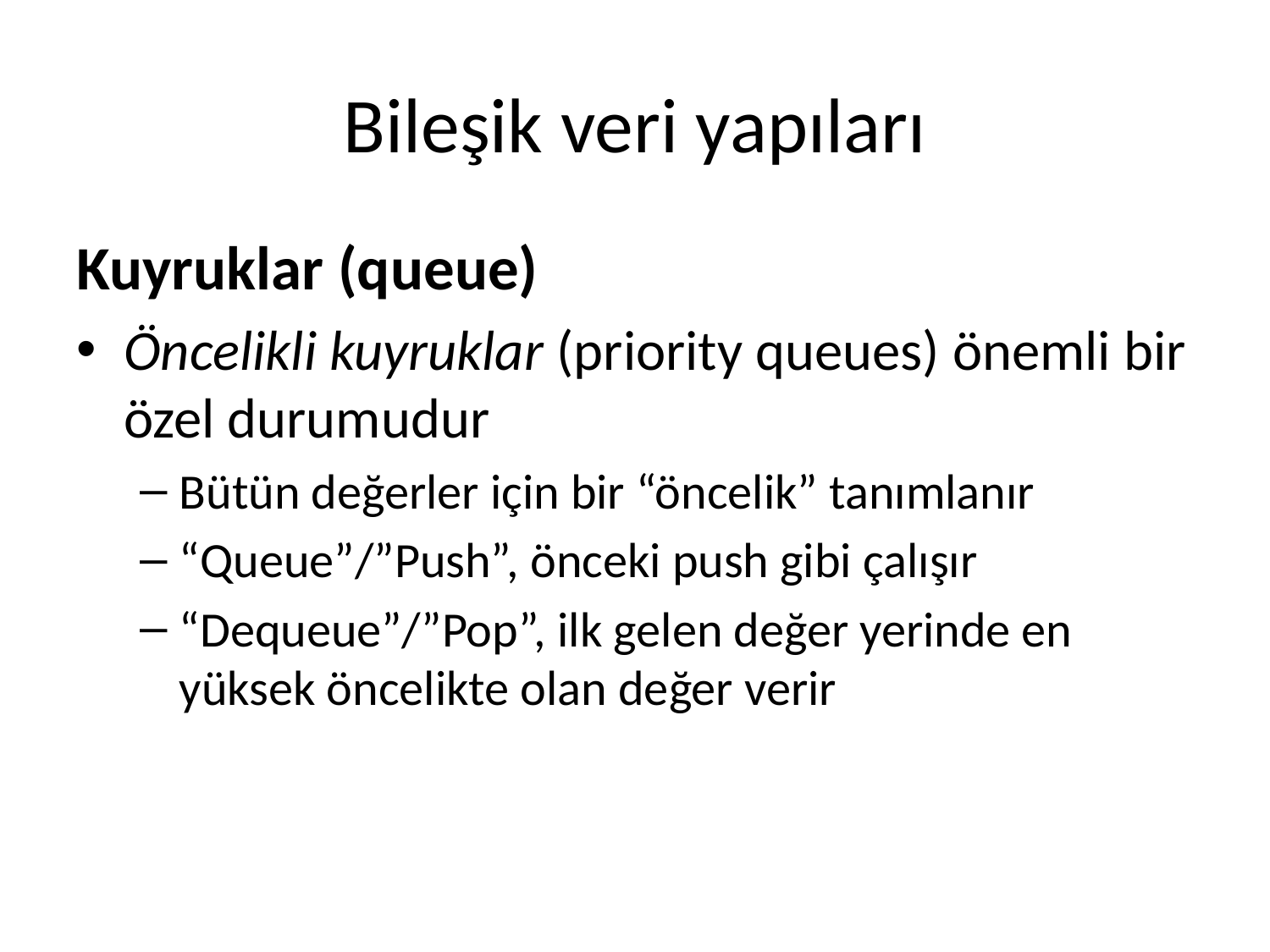

# Bileşik veri yapıları
Kuyruklar (queue)
Öncelikli kuyruklar (priority queues) önemli bir özel durumudur
Bütün değerler için bir “öncelik” tanımlanır
“Queue”/”Push”, önceki push gibi çalışır
“Dequeue”/”Pop”, ilk gelen değer yerinde en yüksek öncelikte olan değer verir